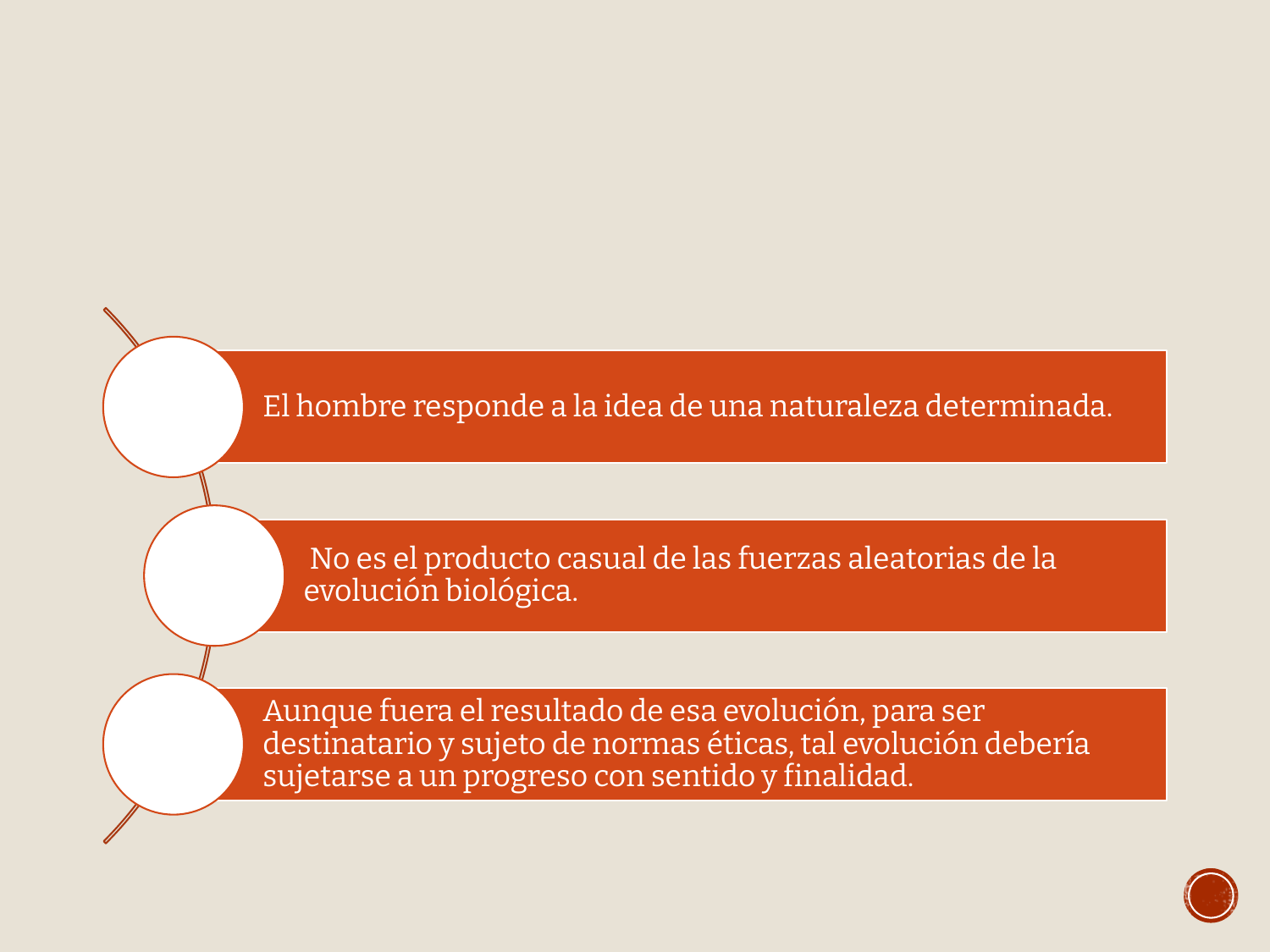

#
El hombre responde a la idea de una naturaleza determinada.
 No es el producto casual de las fuerzas aleatorias de la evolución biológica.
Aunque fuera el resultado de esa evolución, para ser destinatario y sujeto de normas éticas, tal evolución debería sujetarse a un progreso con sentido y finalidad.